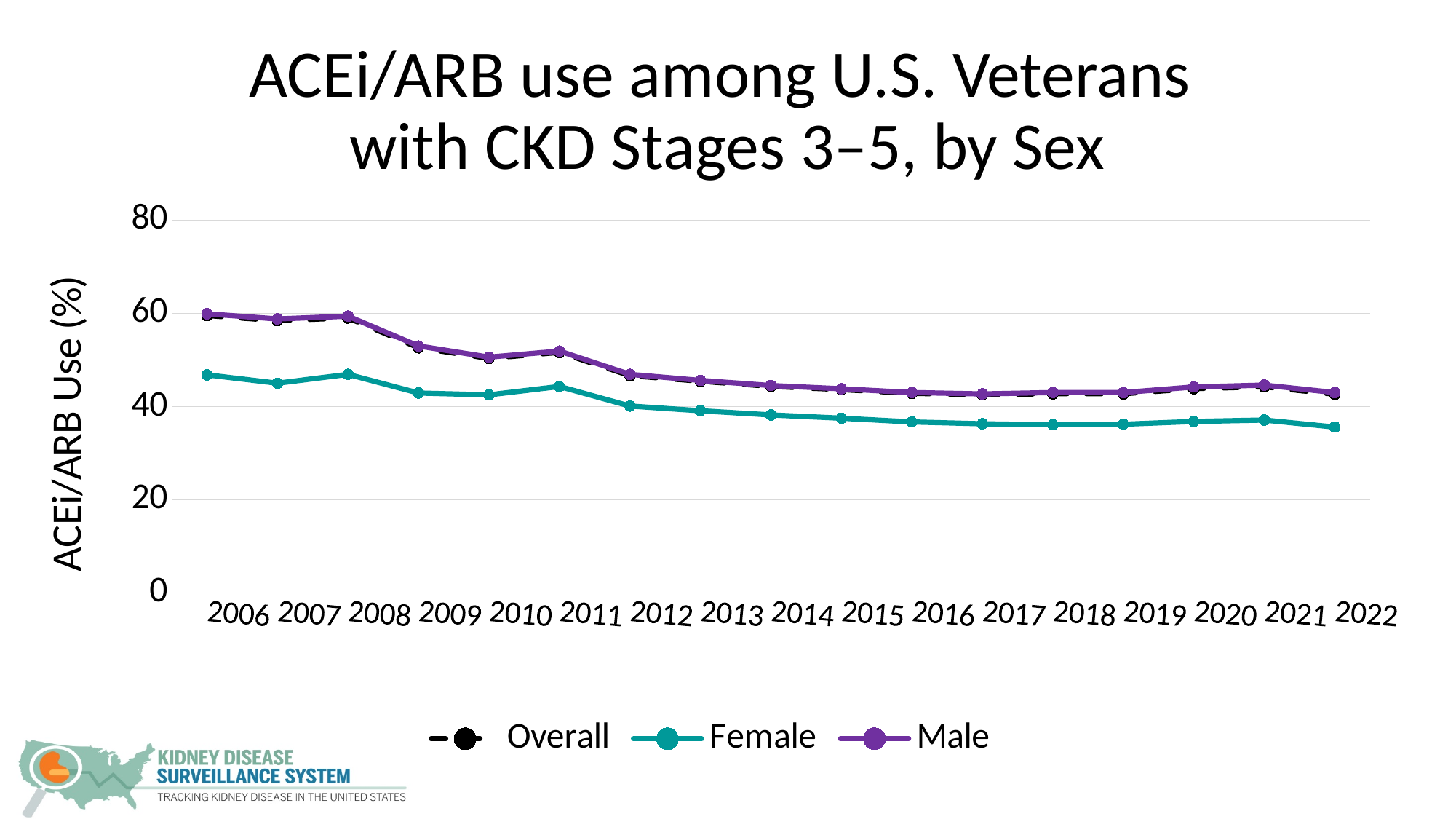

# ACEi/ARB use among U.S. Veterans with CKD Stages 3–5, by Sex

### Chart

| Category | Overall | Female | Male |
|---|---|---|---|
| 2006 | 59.5 | 46.8 | 59.9 |
| 2007 | 58.4 | 45.0 | 58.8 |
| 2008 | 59.0 | 46.9 | 59.4 |
| 2009 | 52.6 | 42.9 | 53.0 |
| 2010 | 50.3 | 42.5 | 50.6 |
| 2011 | 51.6 | 44.3 | 51.9 |
| 2012 | 46.6 | 40.1 | 46.9 |
| 2013 | 45.4 | 39.1 | 45.6 |
| 2014 | 44.3 | 38.2 | 44.5 |
| 2015 | 43.6 | 37.5 | 43.8 |
| 2016 | 42.8 | 36.7 | 43.0 |
| 2017 | 42.5 | 36.3 | 42.7 |
| 2018 | 42.7 | 36.1 | 43.0 |
| 2019 | 42.7 | 36.2 | 43.0 |
| 2020 | 43.8 | 36.8 | 44.2 |
| 2021 | 44.2 | 37.1 | 44.6 |
| 2022 | 42.6 | 35.6 | 43.0 |